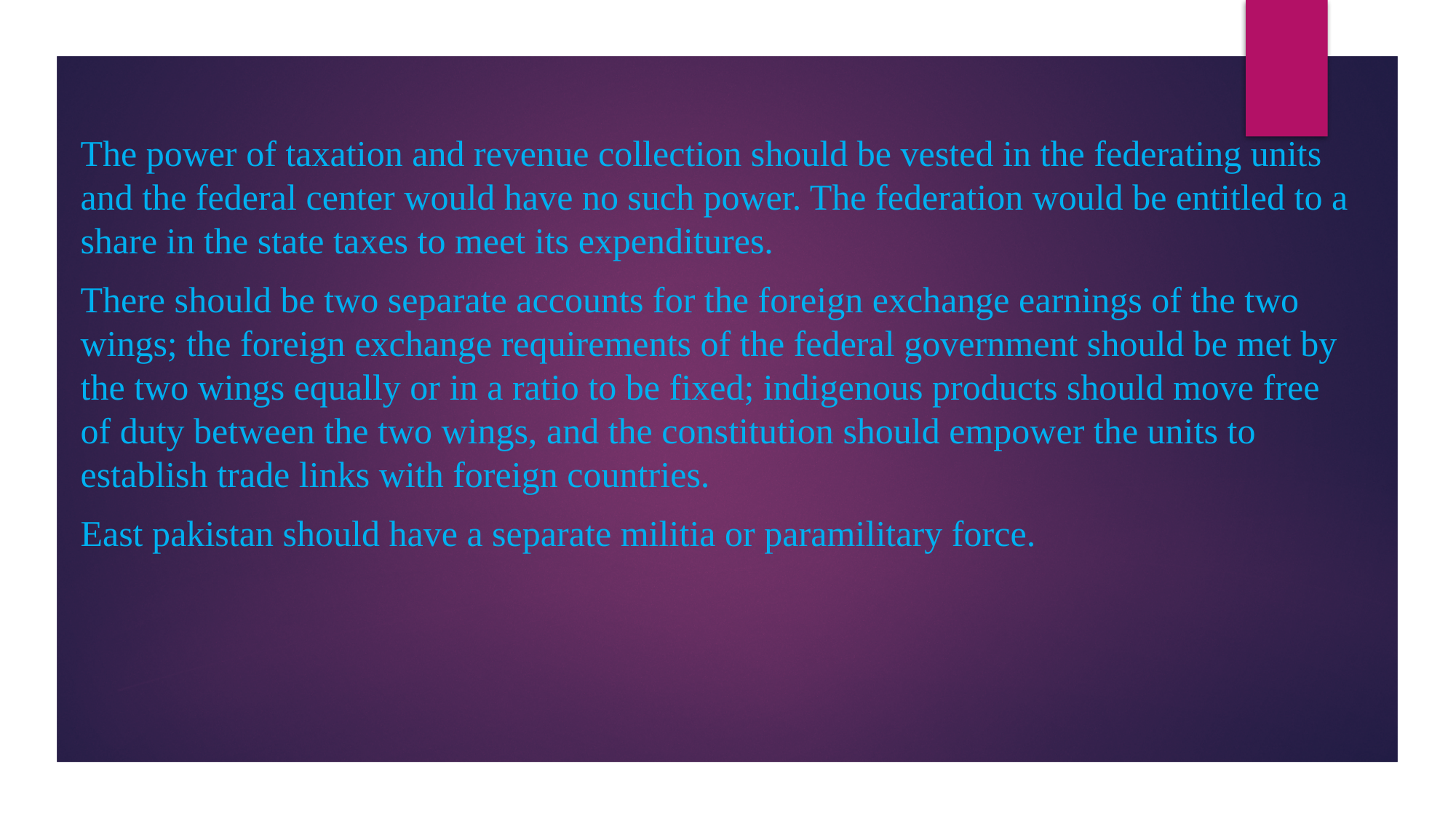

The power of taxation and revenue collection should be vested in the federating units and the federal center would have no such power. The federation would be entitled to a share in the state taxes to meet its expenditures.
There should be two separate accounts for the foreign exchange earnings of the two wings; the foreign exchange requirements of the federal government should be met by the two wings equally or in a ratio to be fixed; indigenous products should move free of duty between the two wings, and the constitution should empower the units to establish trade links with foreign countries.
East pakistan should have a separate militia or paramilitary force.